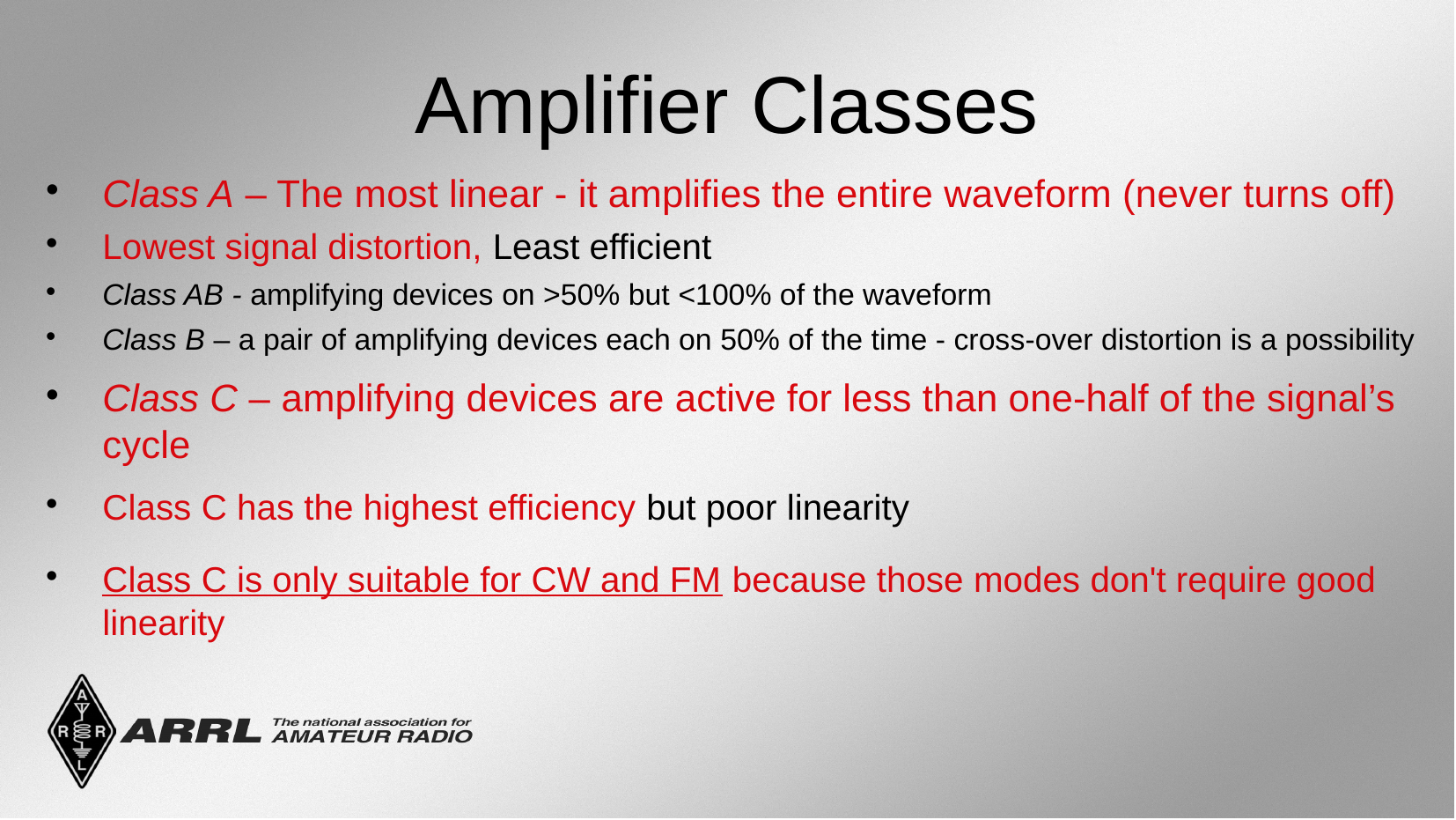

Amplifier Classes

Class A – The most linear - it amplifies the entire waveform (never turns off)
Lowest signal distortion, Least efficient
Class AB - amplifying devices on >50% but <100% of the waveform
Class B – a pair of amplifying devices each on 50% of the time - cross-over distortion is a possibility
Class C – amplifying devices are active for less than one-half of the signal’s cycle
Class C has the highest efficiency but poor linearity
Class C is only suitable for CW and FM because those modes don't require good linearity